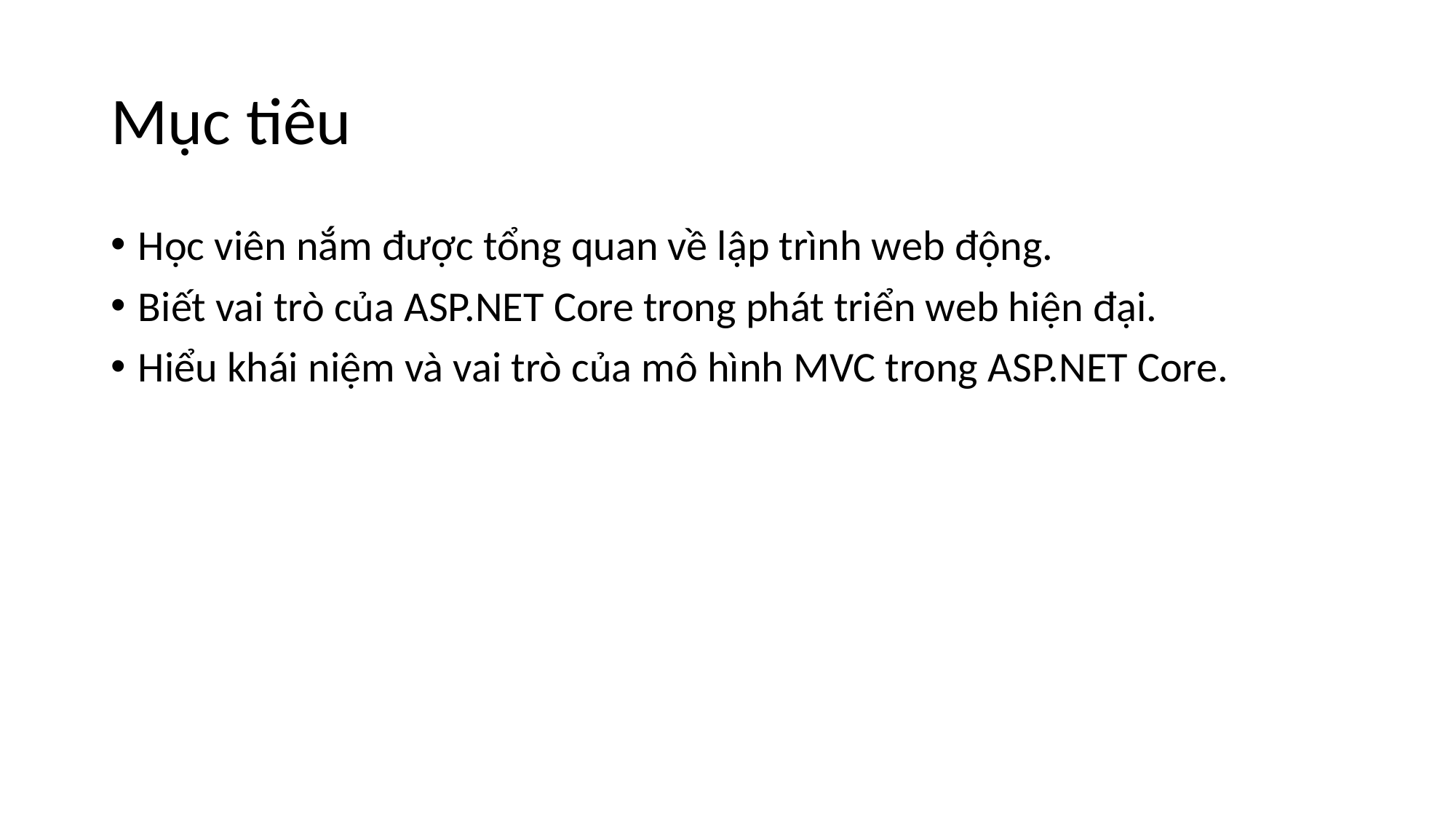

# Mục tiêu
Học viên nắm được tổng quan về lập trình web động.
Biết vai trò của ASP.NET Core trong phát triển web hiện đại.
Hiểu khái niệm và vai trò của mô hình MVC trong ASP.NET Core.